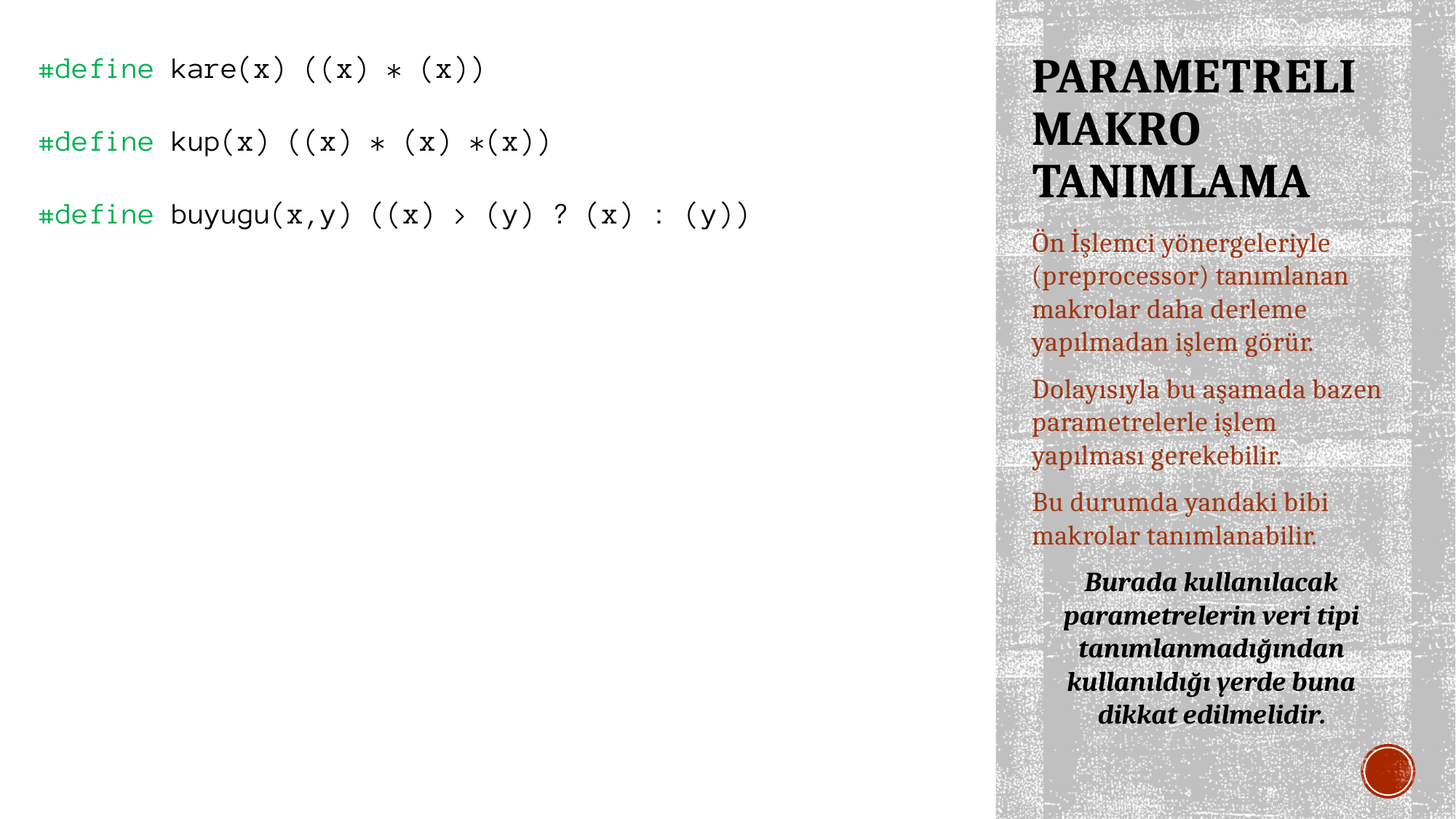

#define kare(x) ((x) * (x))

#define kup(x) ((x) * (x) *(x))

#define buyugu(x,y) ((x) > (y) ? (x) : (y))
# PARAMETRELI MAKRO TANIMLAMA
Ön İşlemci yönergeleriyle (preprocessor) tanımlanan makrolar daha derleme yapılmadan işlem görür.
Dolayısıyla bu aşamada bazen parametrelerle işlem yapılması gerekebilir.
Bu durumda yandaki bibi makrolar tanımlanabilir.
Burada kullanılacak parametrelerin veri tipi tanımlanmadığından kullanıldığı yerde buna dikkat edilmelidir.